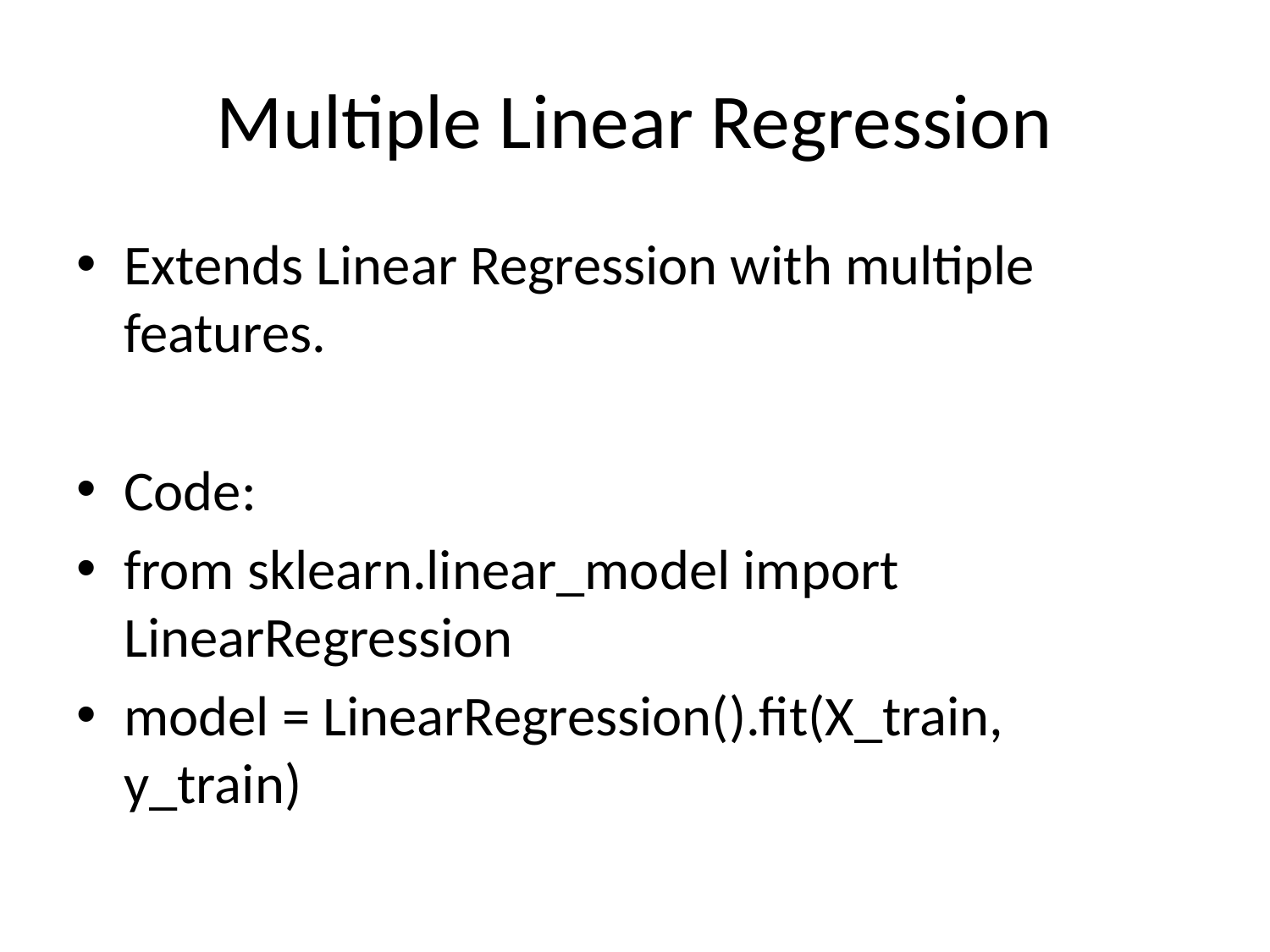

# Multiple Linear Regression
Extends Linear Regression with multiple features.

Code:
from sklearn.linear_model import LinearRegression
model = LinearRegression().fit(X_train, y_train)